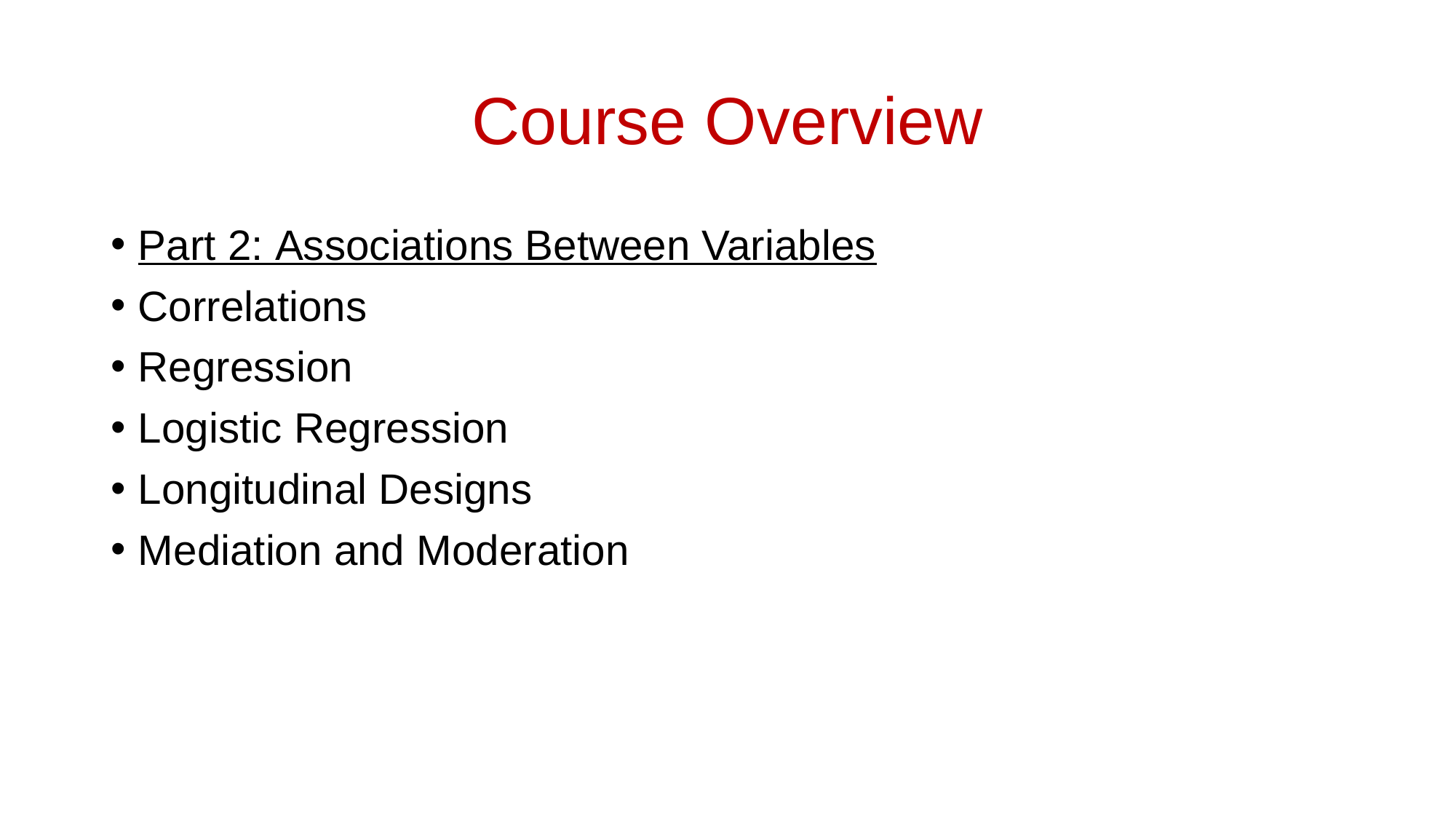

# Course Overview
Part 2: Associations Between Variables
Correlations
Regression
Logistic Regression
Longitudinal Designs
Mediation and Moderation